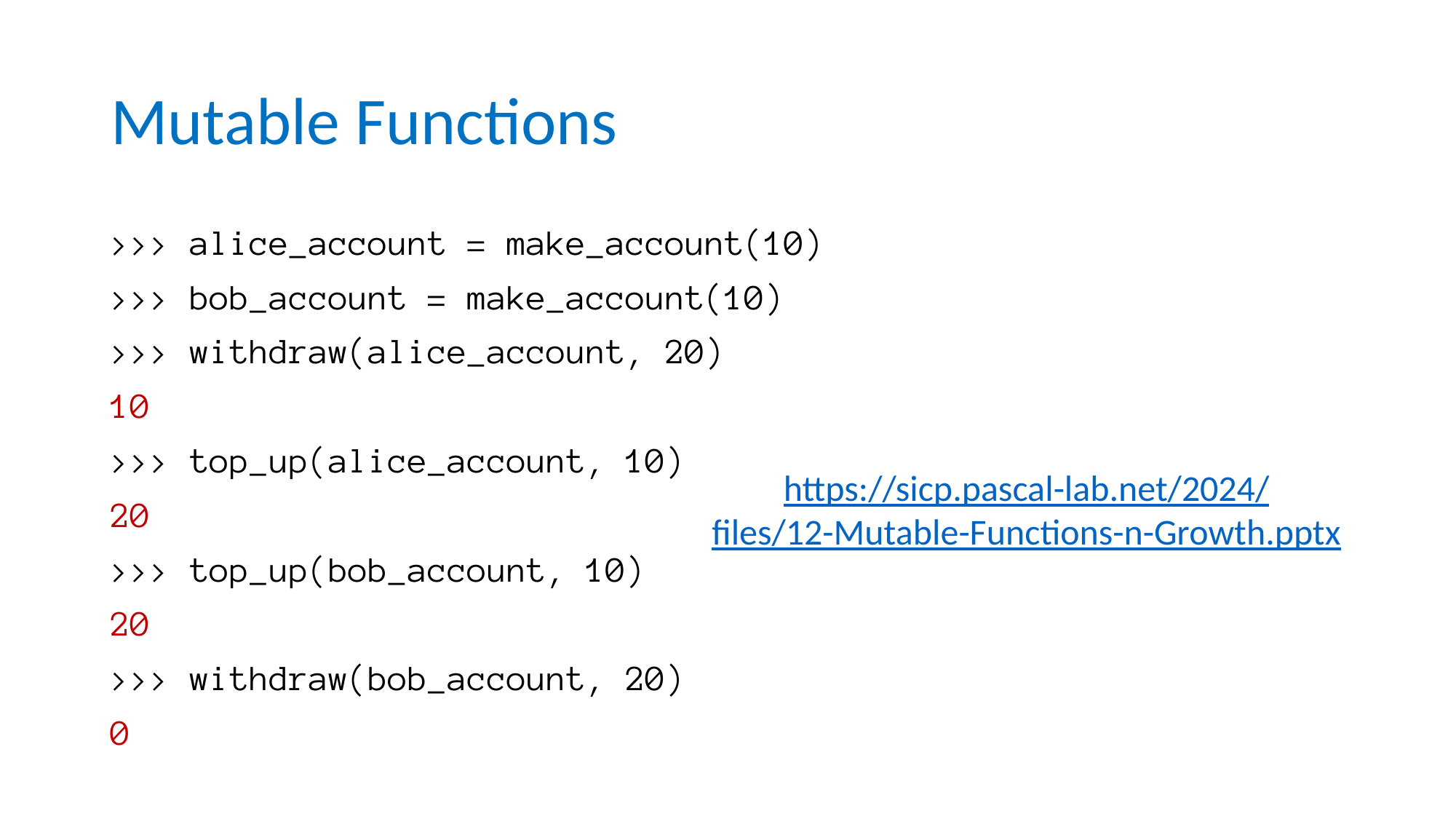

# Mutable Functions
>>> alice_account = make_account(10)
>>> bob_account = make_account(10)
>>> withdraw(alice_account, 20)
10
>>> top_up(alice_account, 10)
20
>>> top_up(bob_account, 10)
20
>>> withdraw(bob_account, 20)
0
https://sicp.pascal-lab.net/2024/
files/12-Mutable-Functions-n-Growth.pptx